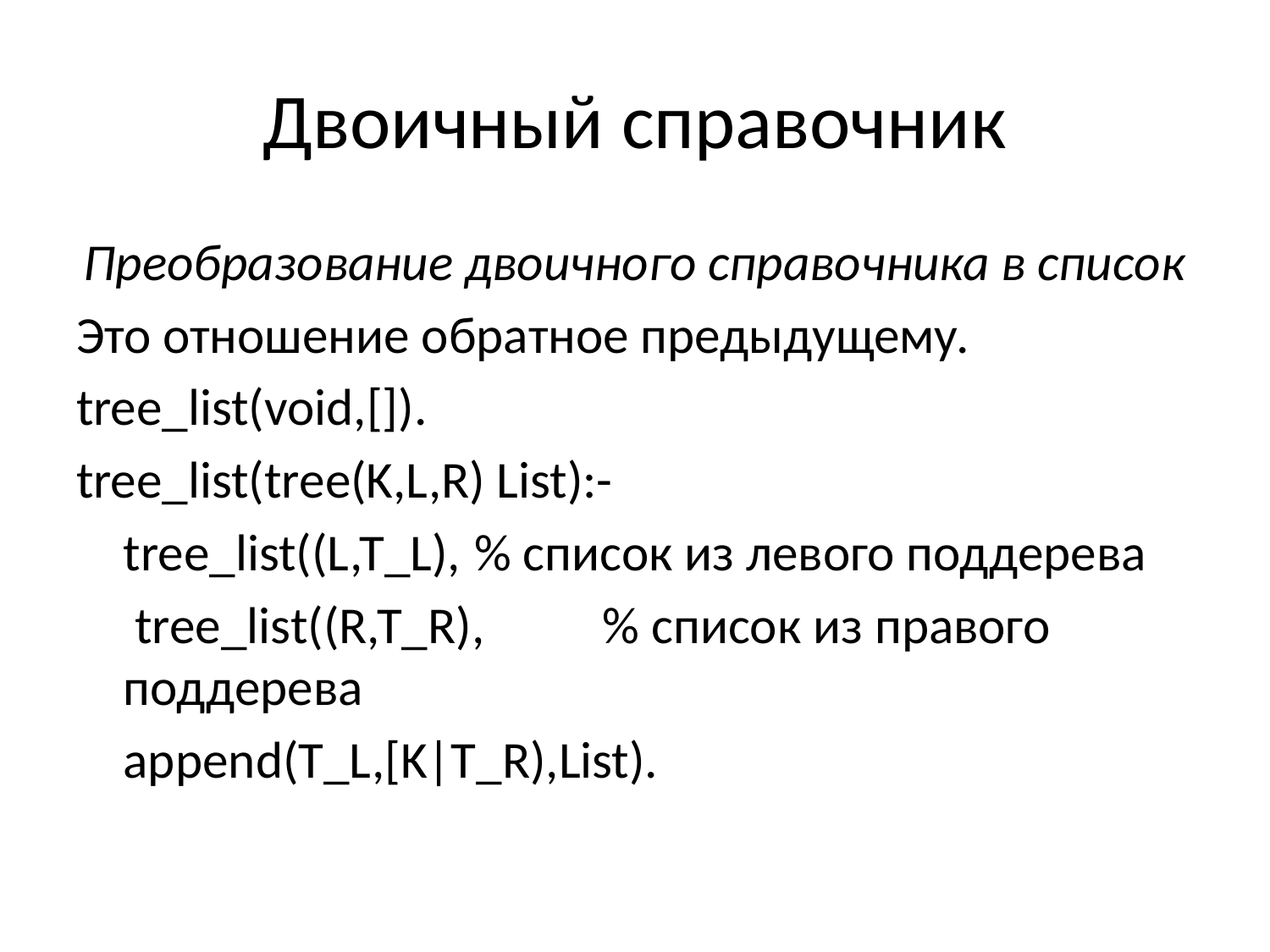

# Двоичный справочник
Преобразование двоичного справочника в список
Это отношение обратное предыдущему.
tree_list(void,[]).
tree_list(tree(K,L,R) List):-
	tree_list((L,T_L),	% список из левого поддерева
	 tree_list((R,T_R),	 % список из правого поддерева
	append(T_L,[K|T_R),List).